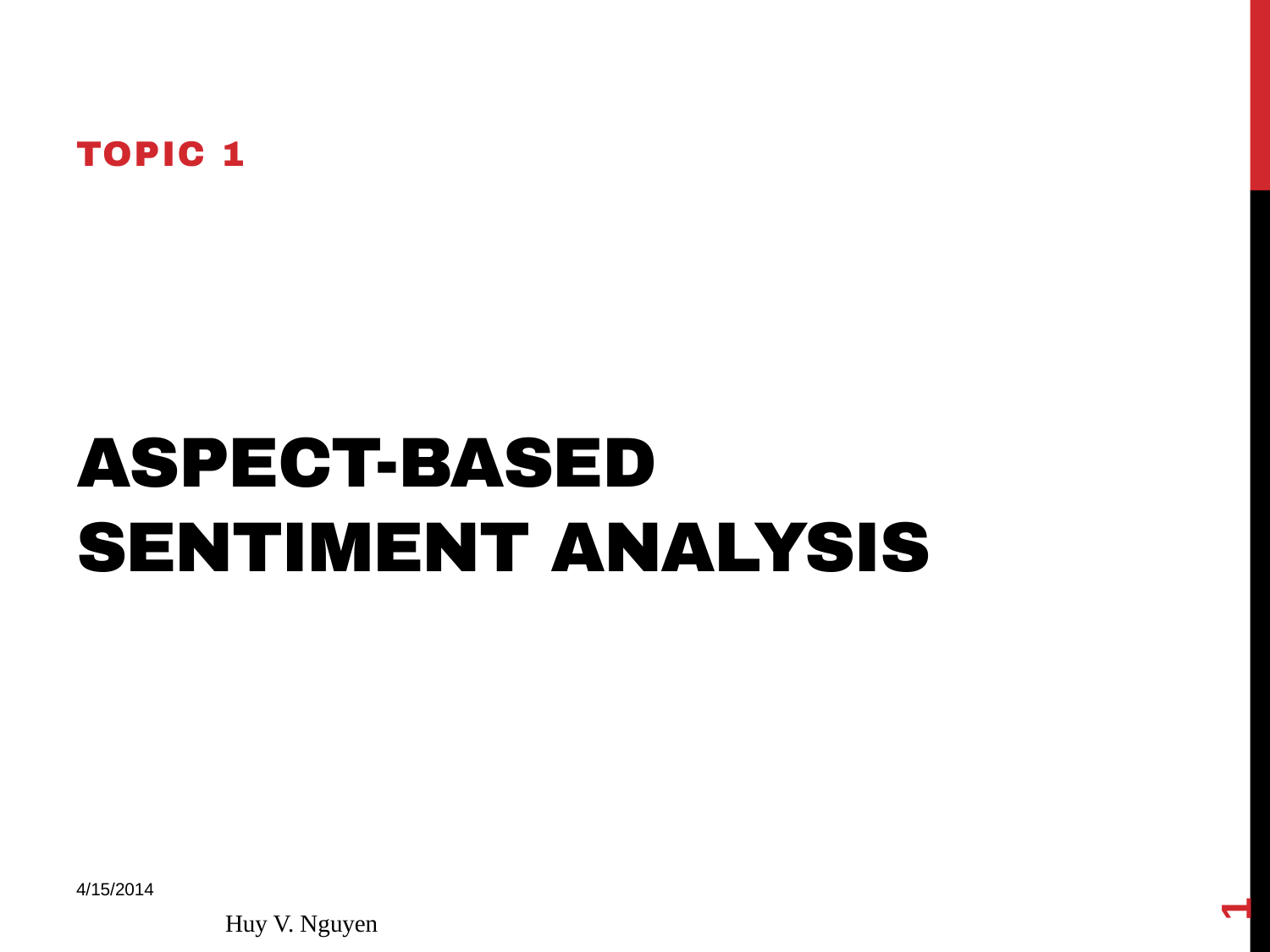

topic 1
# Aspect-based sentiment analysis
1
4/15/2014
Huy V. Nguyen